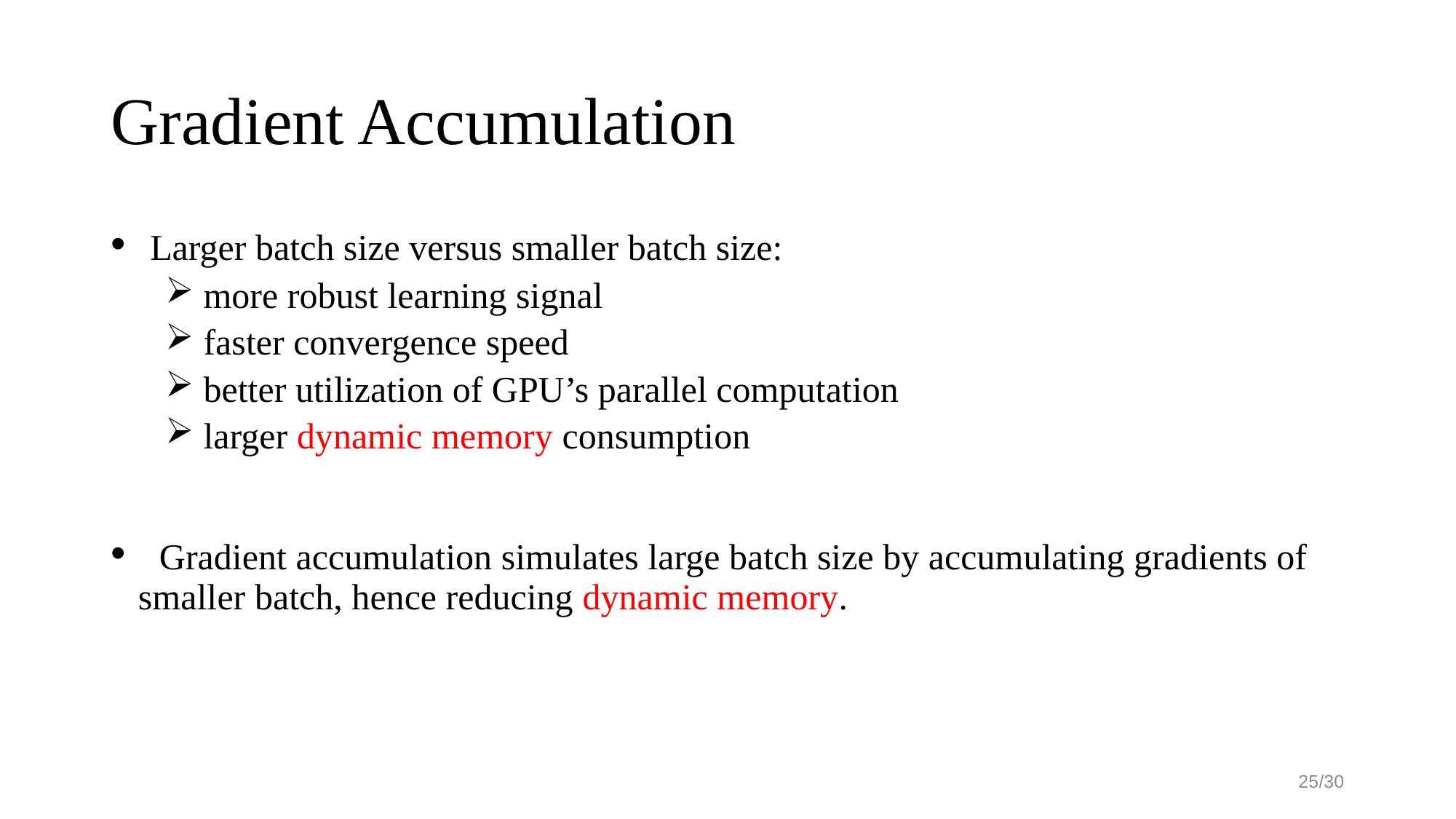

# Gradient Accumulation
 Larger batch size versus smaller batch size:
 more robust learning signal 🥰
 faster convergence speed 🥰
 better utilization of GPU’s parallel computation 🥰
 larger dynamic memory consumption 🥺

  Gradient accumulation simulates large batch size by accumulating gradients of smaller batch, hence reducing dynamic memory.

25/30